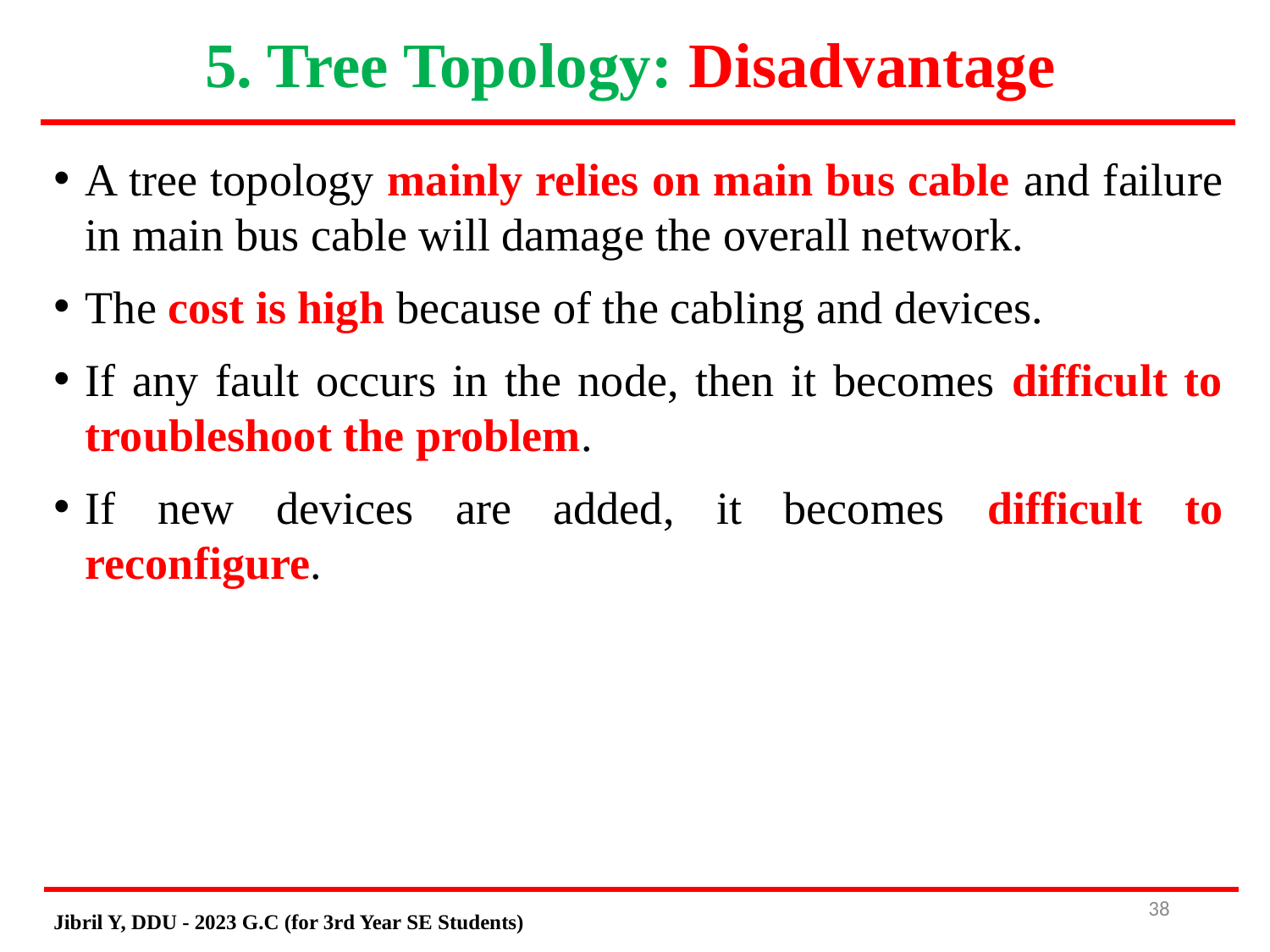

# 5. Tree Topology: Disadvantage
A tree topology mainly relies on main bus cable and failure in main bus cable will damage the overall network.
The cost is high because of the cabling and devices.
If any fault occurs in the node, then it becomes difficult to troubleshoot the problem.
If new devices are added, it becomes difficult to reconfigure.
38
Jibril Y, DDU - 2023 G.C (for 3rd Year SE Students)